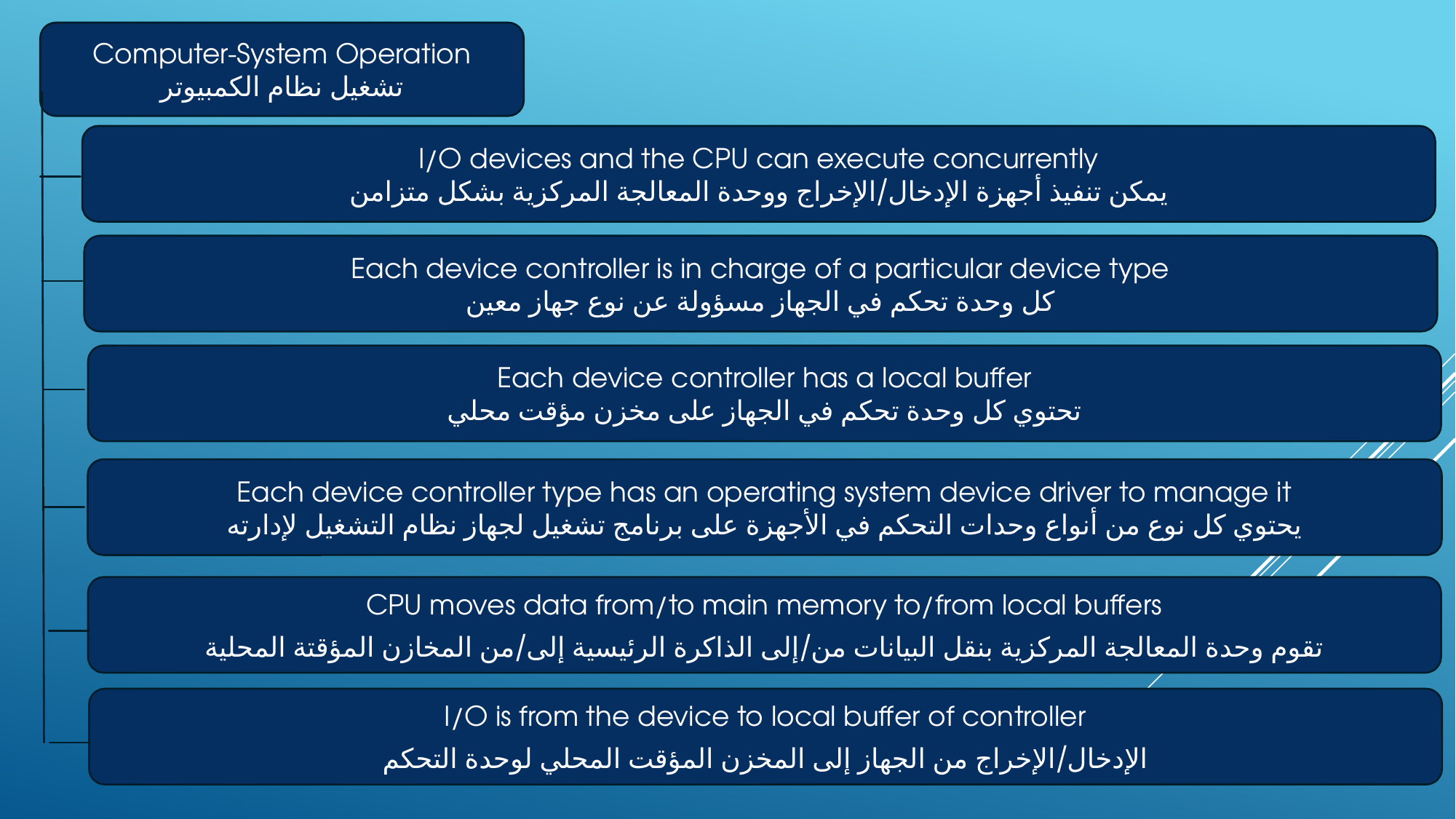

Computer-System Operation
تشغيل نظام الكمبيوتر
I/O devices and the CPU can execute concurrently
يمكن تنفيذ أجهزة الإدخال/الإخراج ووحدة المعالجة المركزية بشكل متزامن
Each device controller is in charge of a particular device type
كل وحدة تحكم في الجهاز مسؤولة عن نوع جهاز معين
Each device controller has a local buffer
تحتوي كل وحدة تحكم في الجهاز على مخزن مؤقت محلي
Each device controller type has an operating system device driver to manage it
يحتوي كل نوع من أنواع وحدات التحكم في الأجهزة على برنامج تشغيل لجهاز نظام التشغيل لإدارته
CPU moves data from/to main memory to/from local buffers
تقوم وحدة المعالجة المركزية بنقل البيانات من/إلى الذاكرة الرئيسية إلى/من المخازن المؤقتة المحلية
I/O is from the device to local buffer of controller
الإدخال/الإخراج من الجهاز إلى المخزن المؤقت المحلي لوحدة التحكم